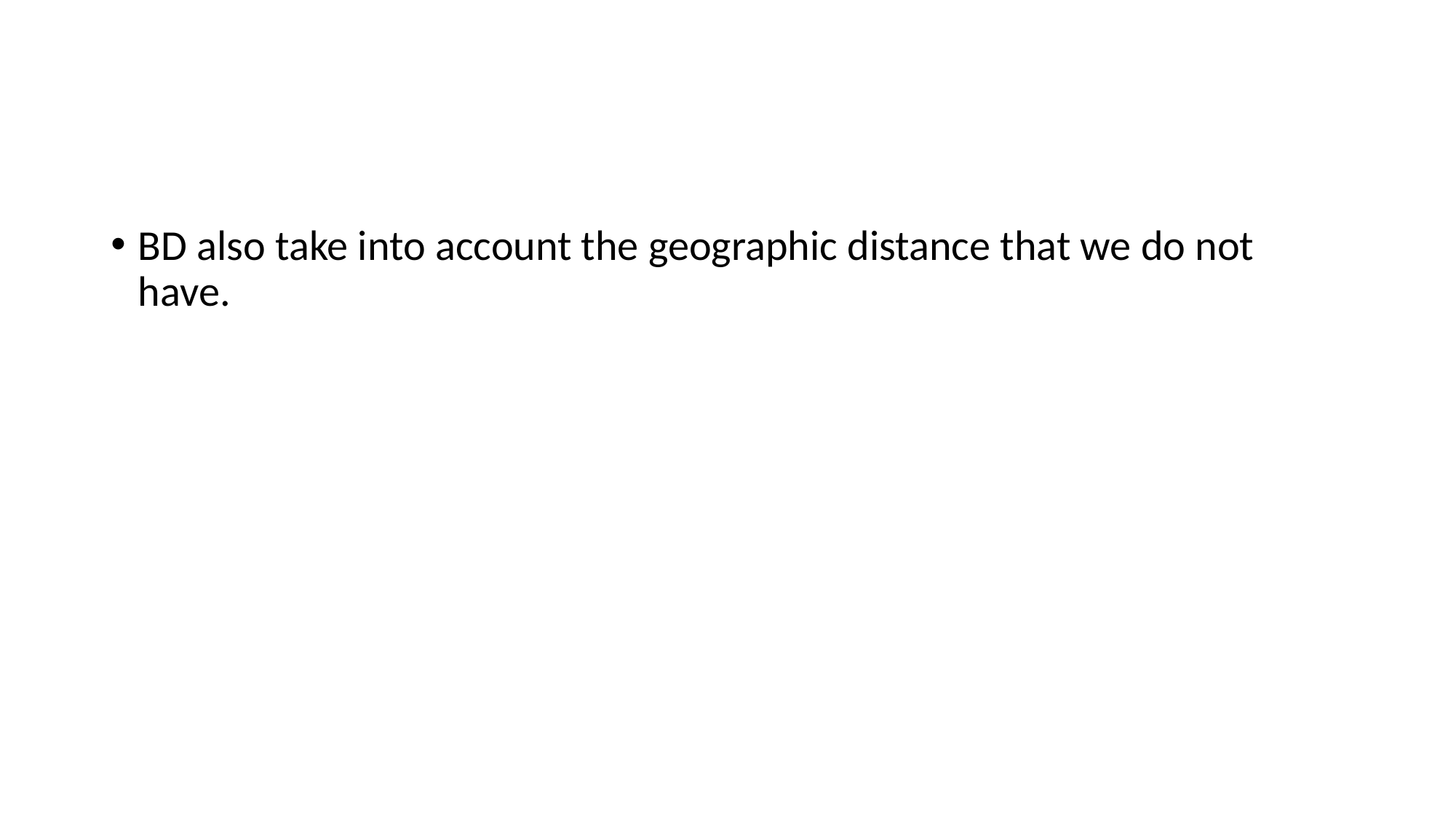

#
BD also take into account the geographic distance that we do not have.